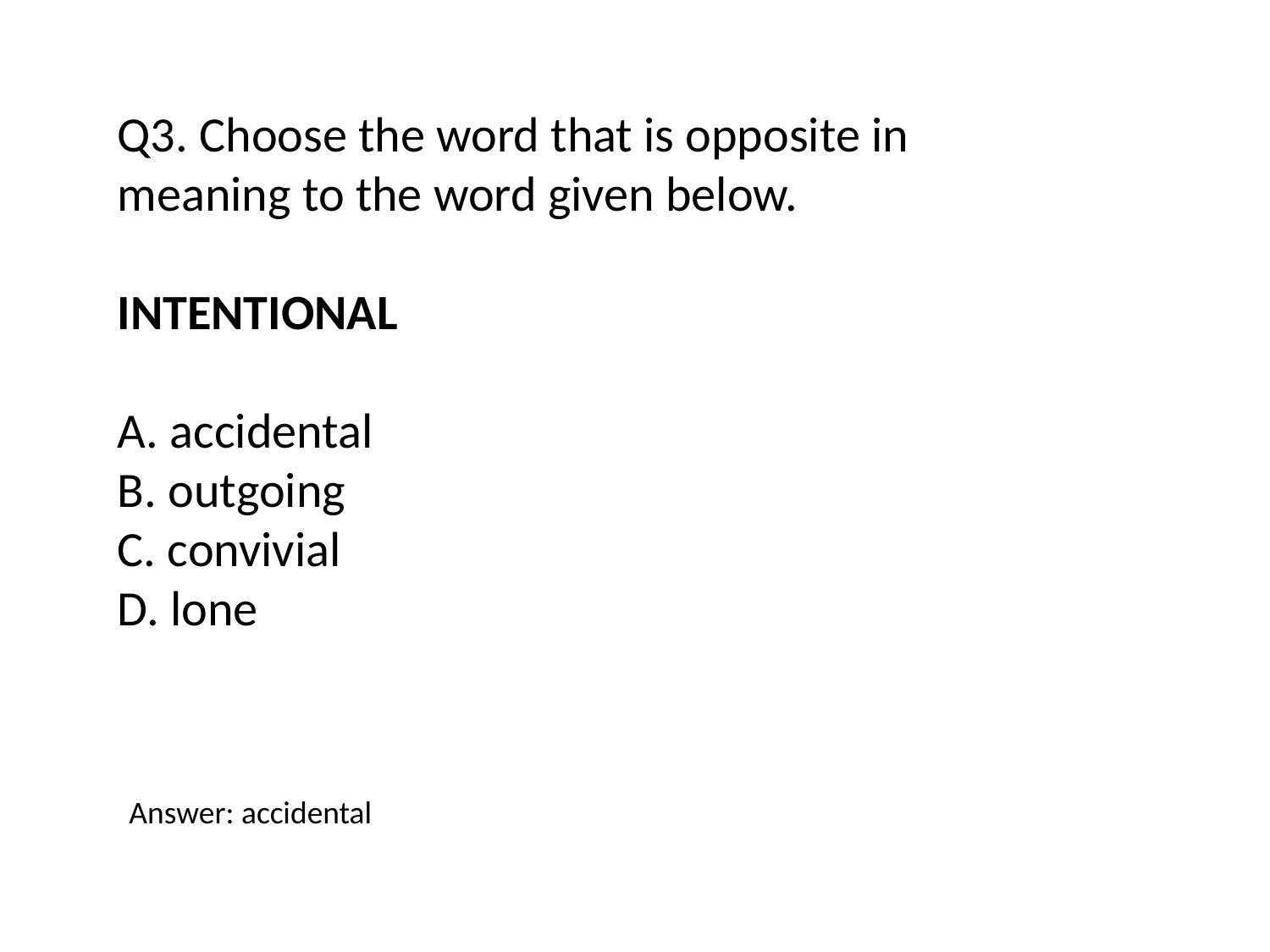

Q3. Choose the word that is opposite in meaning to the word given below.

INTENTIONAL

A. accidental
B. outgoing
C. convivial
D. lone

Answer: accidental